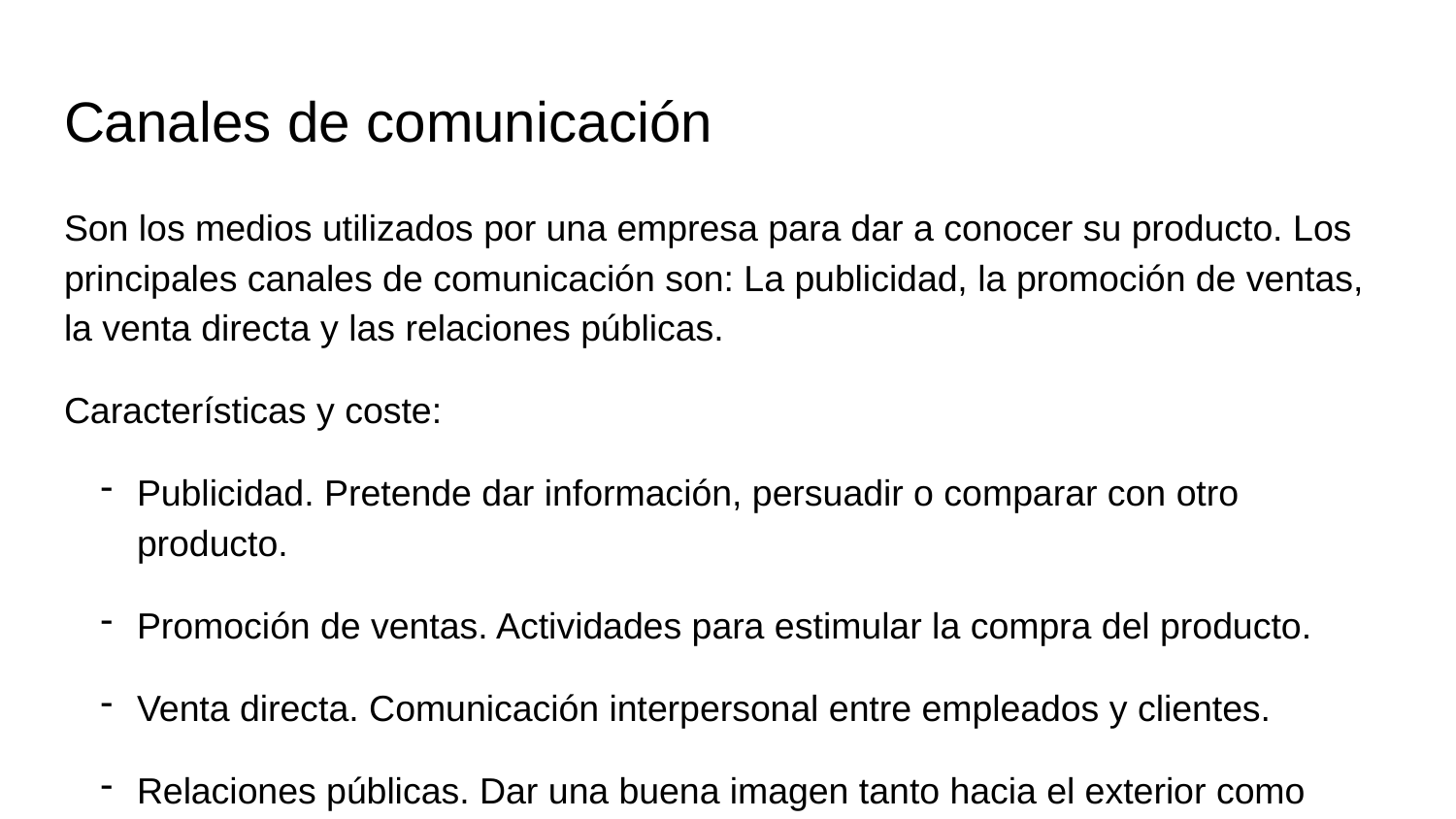

# Canales de comunicación
Son los medios utilizados por una empresa para dar a conocer su producto. Los principales canales de comunicación son: La publicidad, la promoción de ventas, la venta directa y las relaciones públicas.
Características y coste:
Publicidad. Pretende dar información, persuadir o comparar con otro producto.
Promoción de ventas. Actividades para estimular la compra del producto.
Venta directa. Comunicación interpersonal entre empleados y clientes.
Relaciones públicas. Dar una buena imagen tanto hacia el exterior como hacia el interior de la misma.